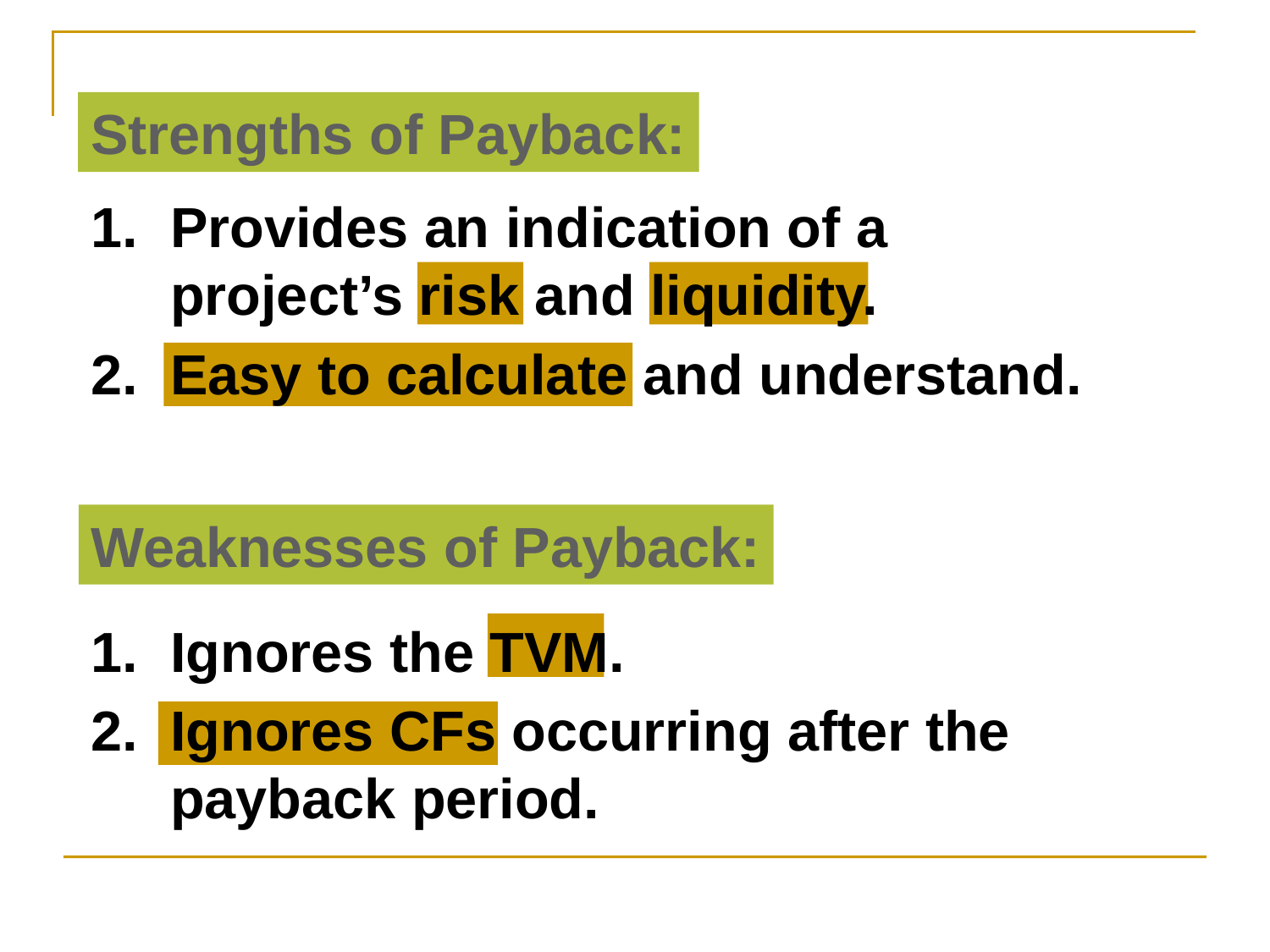

Strengths of Payback:
1.	Provides an indication of a project’s risk and liquidity.
2.	Easy to calculate and understand.

Weaknesses of Payback:
1.	Ignores the TVM.
2.	Ignores CFs occurring after the payback period.